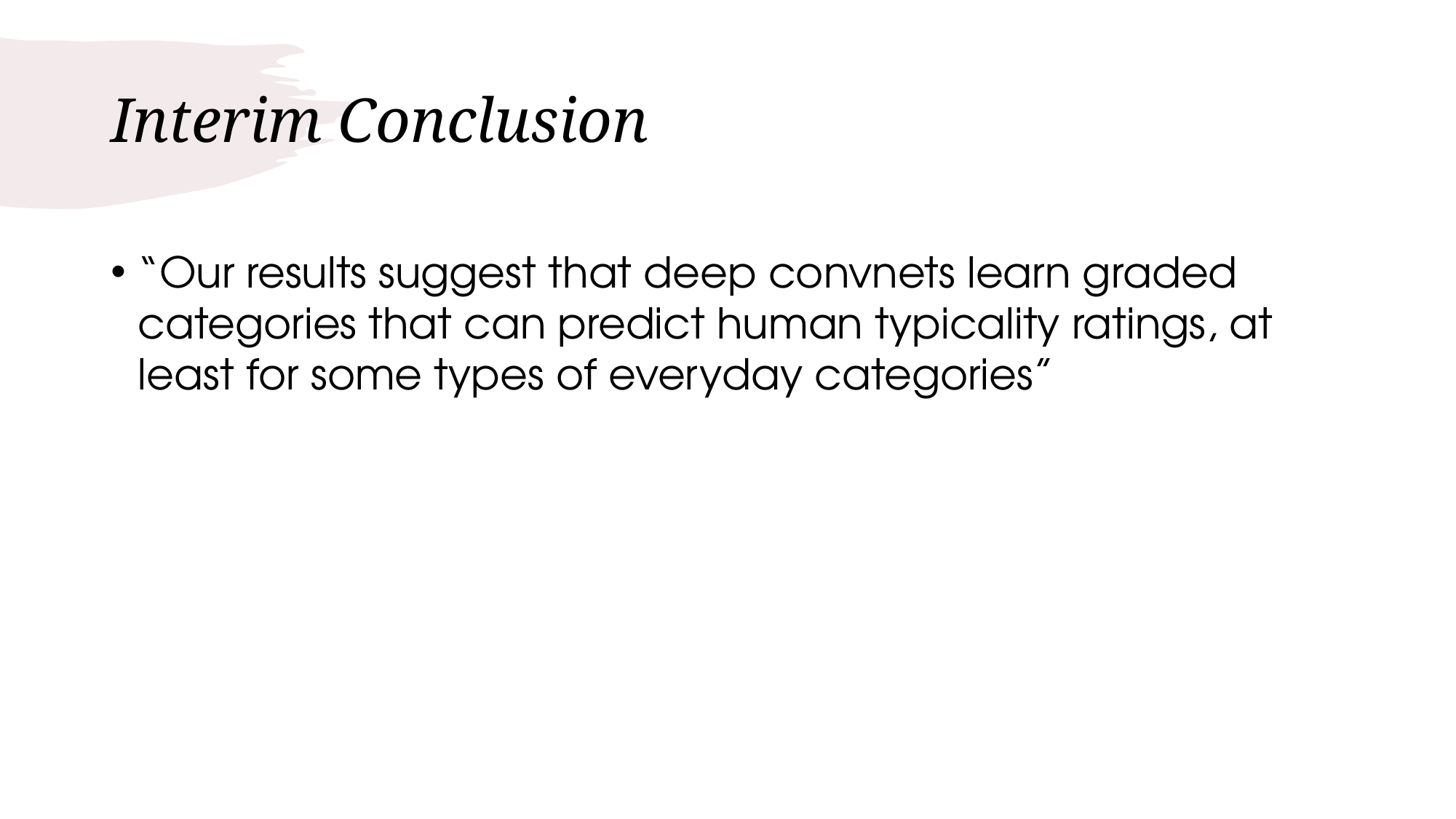

# Interim Conclusion
“Our results suggest that deep convnets learn graded categories that can predict human typicality ratings, at least for some types of everyday categories”